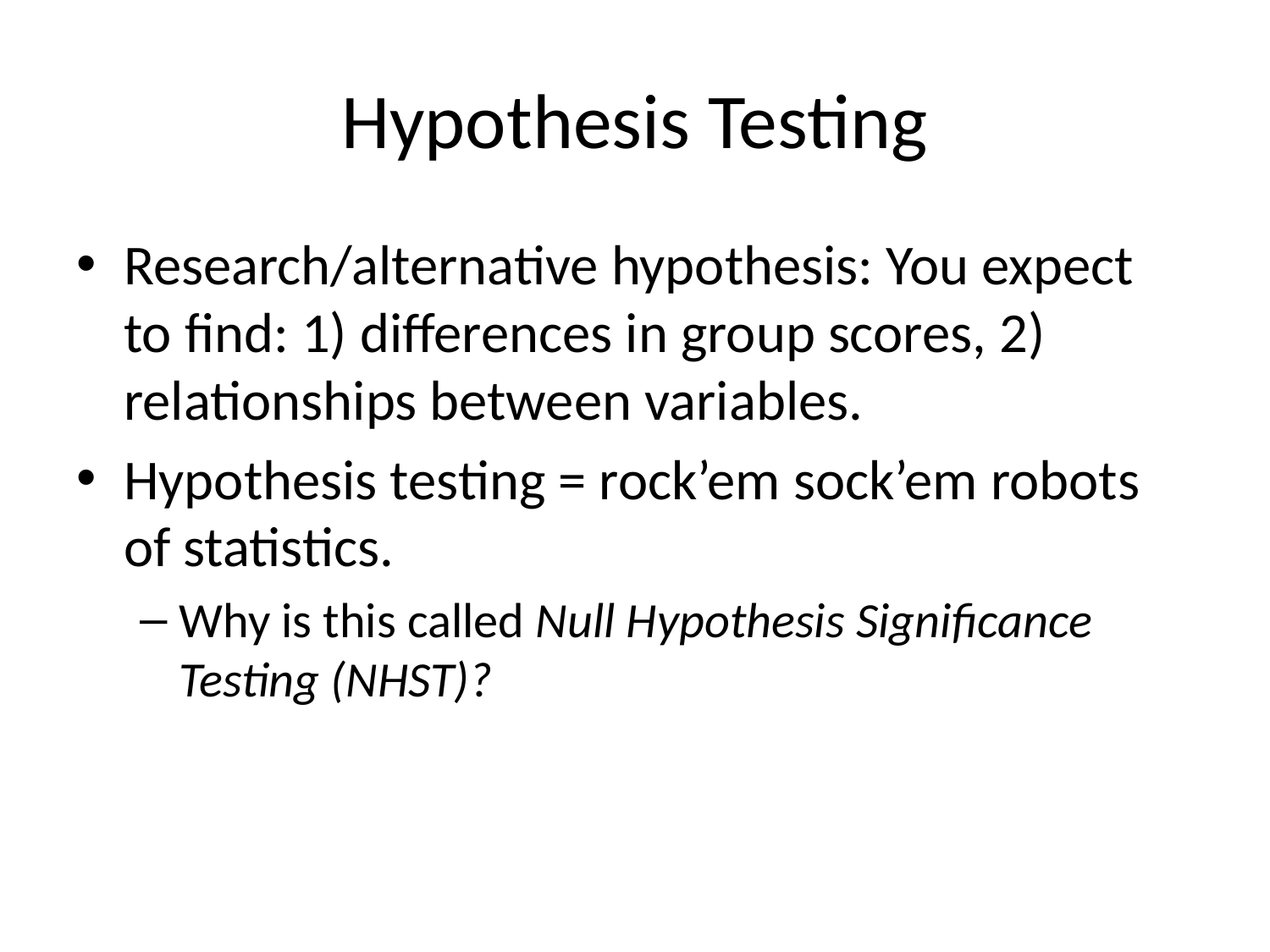

# Hypothesis Testing
Research/alternative hypothesis: You expect to find: 1) differences in group scores, 2) relationships between variables.
Hypothesis testing = rock’em sock’em robots of statistics.
Why is this called Null Hypothesis Significance Testing (NHST)?